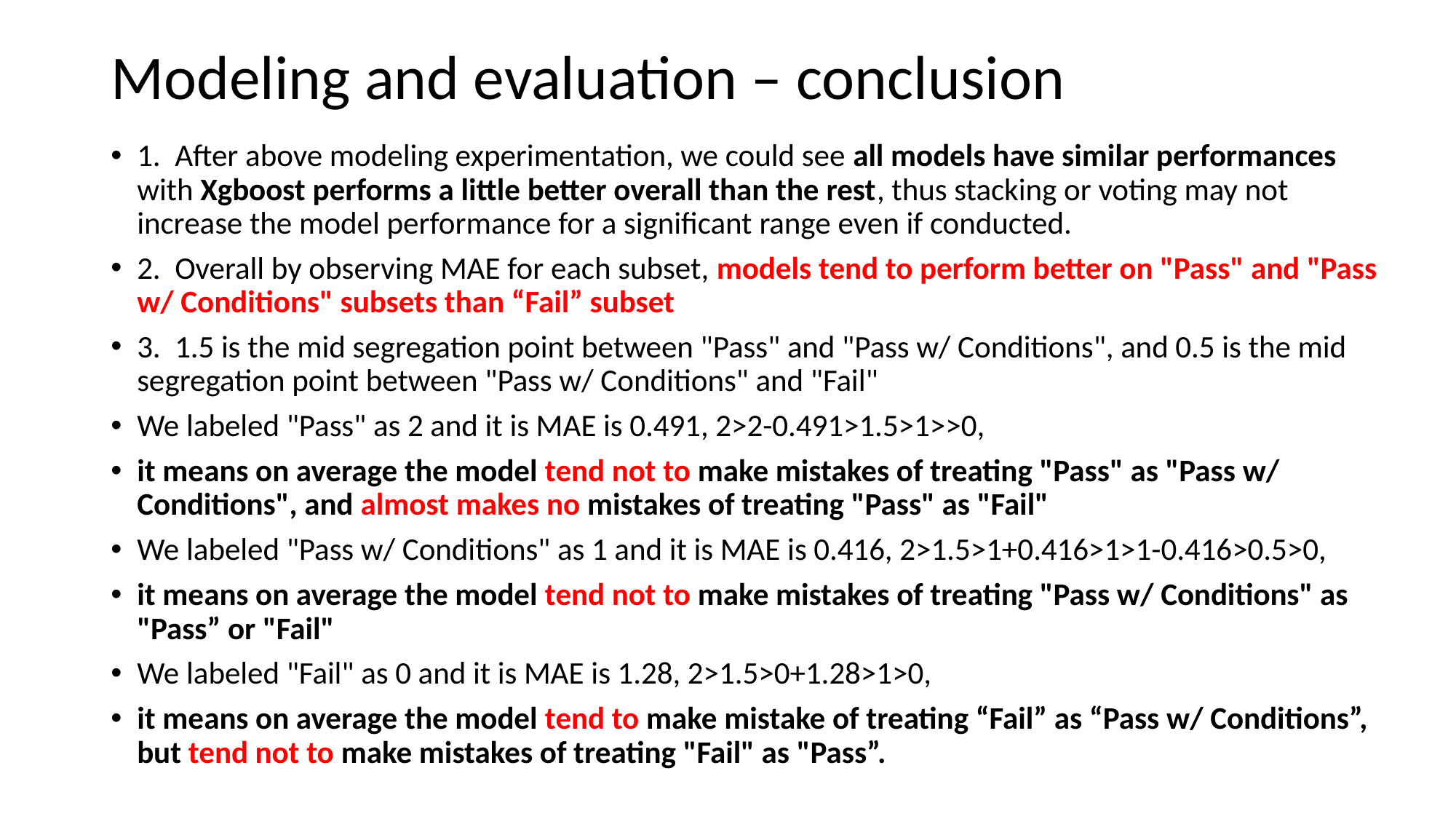

# Modeling and evaluation – conclusion
1.  After above modeling experimentation, we could see all models have similar performances with Xgboost performs a little better overall than the rest, thus stacking or voting may not increase the model performance for a significant range even if conducted.
2.  Overall by observing MAE for each subset, models tend to perform better on "Pass" and "Pass w/ Conditions" subsets than “Fail” subset
3.  1.5 is the mid segregation point between "Pass" and "Pass w/ Conditions", and 0.5 is the mid segregation point between "Pass w/ Conditions" and "Fail"
We labeled "Pass" as 2 and it is MAE is 0.491, 2>2-0.491>1.5>1>>0,
it means on average the model tend not to make mistakes of treating "Pass" as "Pass w/ Conditions", and almost makes no mistakes of treating "Pass" as "Fail"
We labeled "Pass w/ Conditions" as 1 and it is MAE is 0.416, 2>1.5>1+0.416>1>1-0.416>0.5>0,
it means on average the model tend not to make mistakes of treating "Pass w/ Conditions" as "Pass” or "Fail"
We labeled "Fail" as 0 and it is MAE is 1.28, 2>1.5>0+1.28>1>0,
it means on average the model tend to make mistake of treating “Fail” as “Pass w/ Conditions”, but tend not to make mistakes of treating "Fail" as "Pass”.